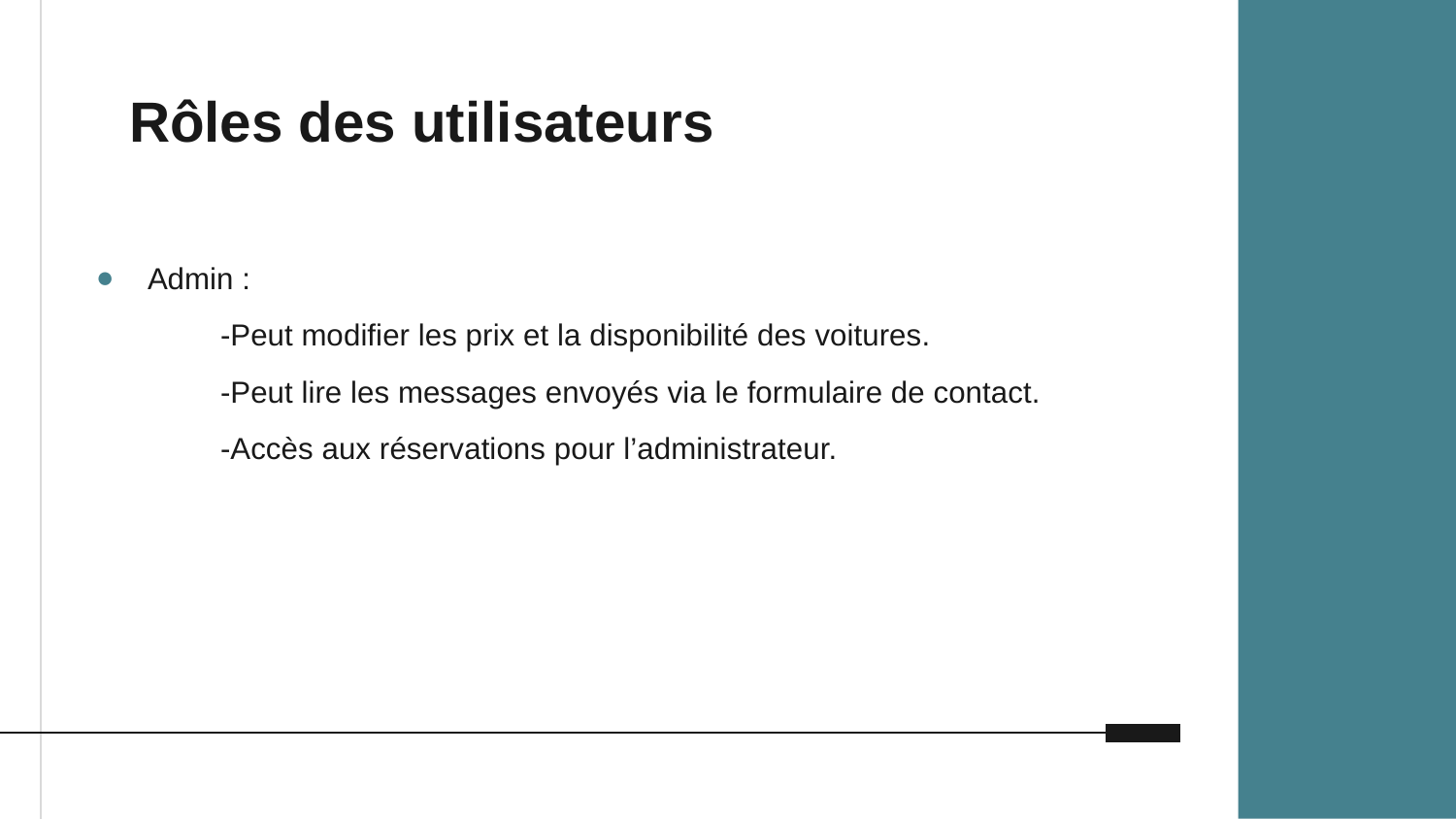

# Rôles des utilisateurs

Admin :
-Peut modifier les prix et la disponibilité des voitures.
-Peut lire les messages envoyés via le formulaire de contact.
-Accès aux réservations pour l’administrateur.